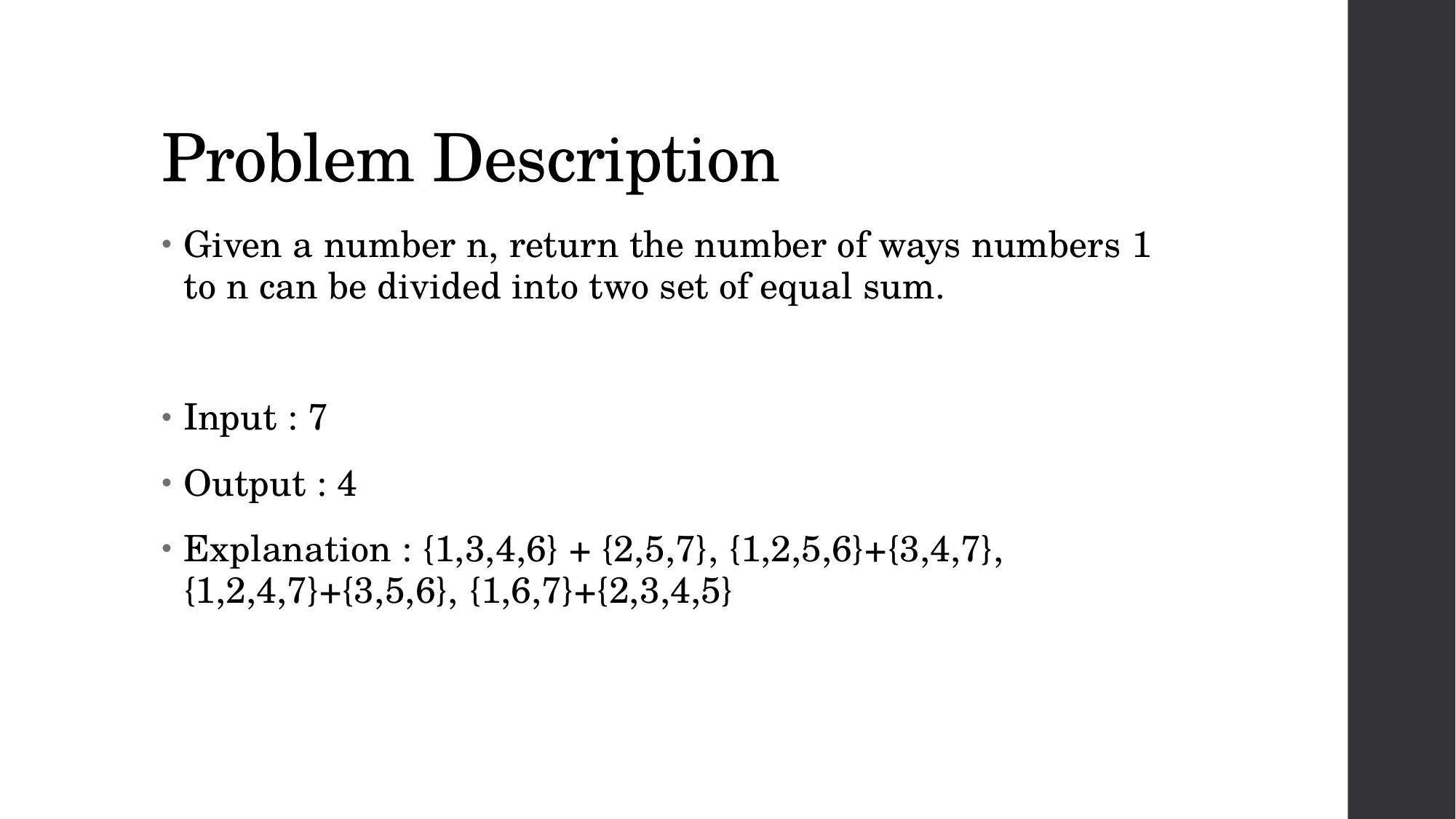

# Problem Description
Given a number n, return the number of ways numbers 1 to n can be divided into two set of equal sum.

Input : 7
Output : 4
Explanation : {1,3,4,6} + {2,5,7}, {1,2,5,6}+{3,4,7}, {1,2,4,7}+{3,5,6}, {1,6,7}+{2,3,4,5}